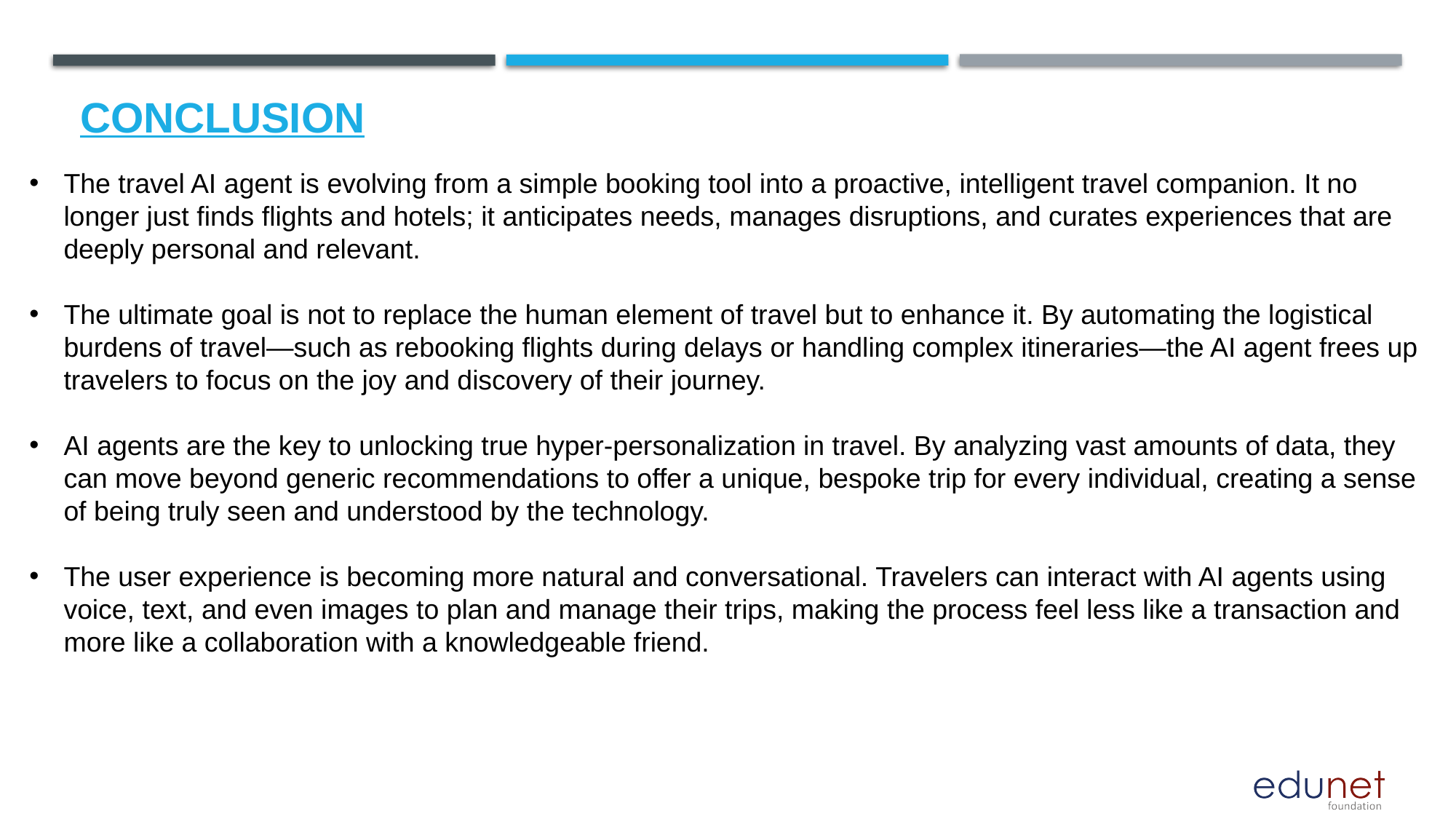

# Conclusion
The travel AI agent is evolving from a simple booking tool into a proactive, intelligent travel companion. It no longer just finds flights and hotels; it anticipates needs, manages disruptions, and curates experiences that are deeply personal and relevant.

The ultimate goal is not to replace the human element of travel but to enhance it. By automating the logistical burdens of travel—such as rebooking flights during delays or handling complex itineraries—the AI agent frees up travelers to focus on the joy and discovery of their journey.

AI agents are the key to unlocking true hyper-personalization in travel. By analyzing vast amounts of data, they can move beyond generic recommendations to offer a unique, bespoke trip for every individual, creating a sense of being truly seen and understood by the technology.

The user experience is becoming more natural and conversational. Travelers can interact with AI agents using voice, text, and even images to plan and manage their trips, making the process feel less like a transaction and more like a collaboration with a knowledgeable friend.